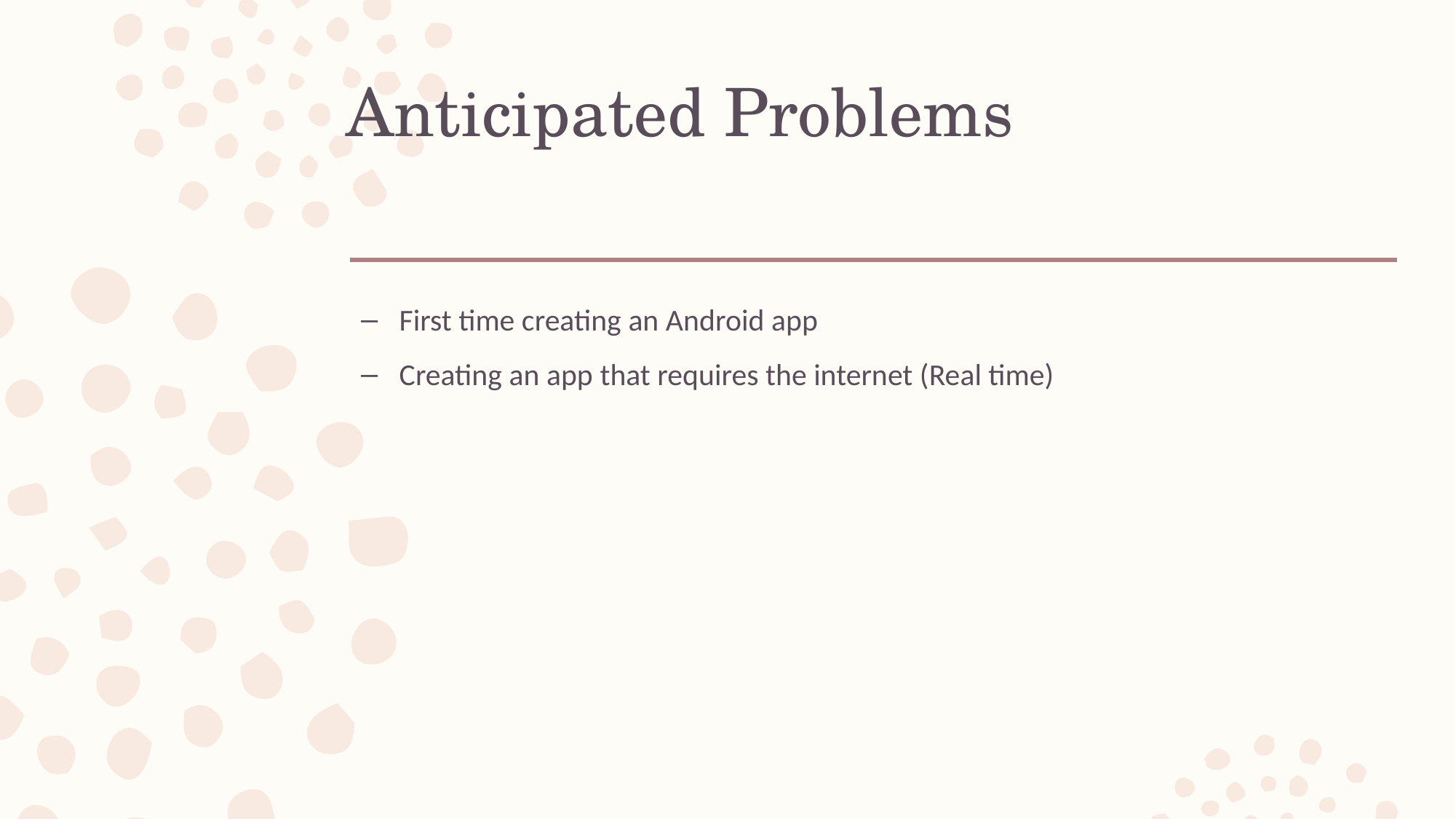

# Anticipated Problems
First time creating an Android app
Creating an app that requires the internet (Real time)